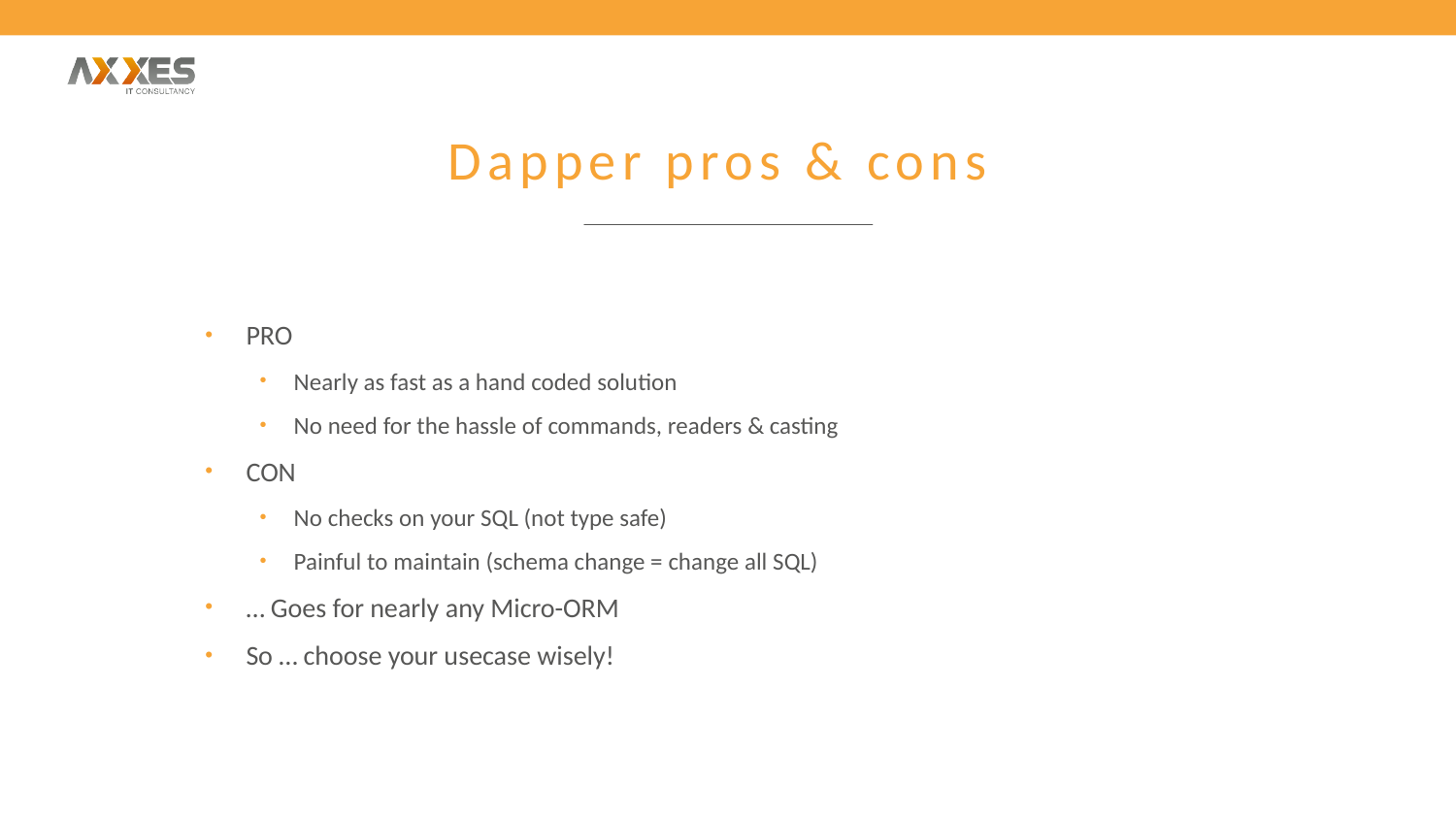

# Dapper pros & cons
PRO
Nearly as fast as a hand coded solution
No need for the hassle of commands, readers & casting
CON
No checks on your SQL (not type safe)
Painful to maintain (schema change = change all SQL)
… Goes for nearly any Micro-ORM
So … choose your usecase wisely!